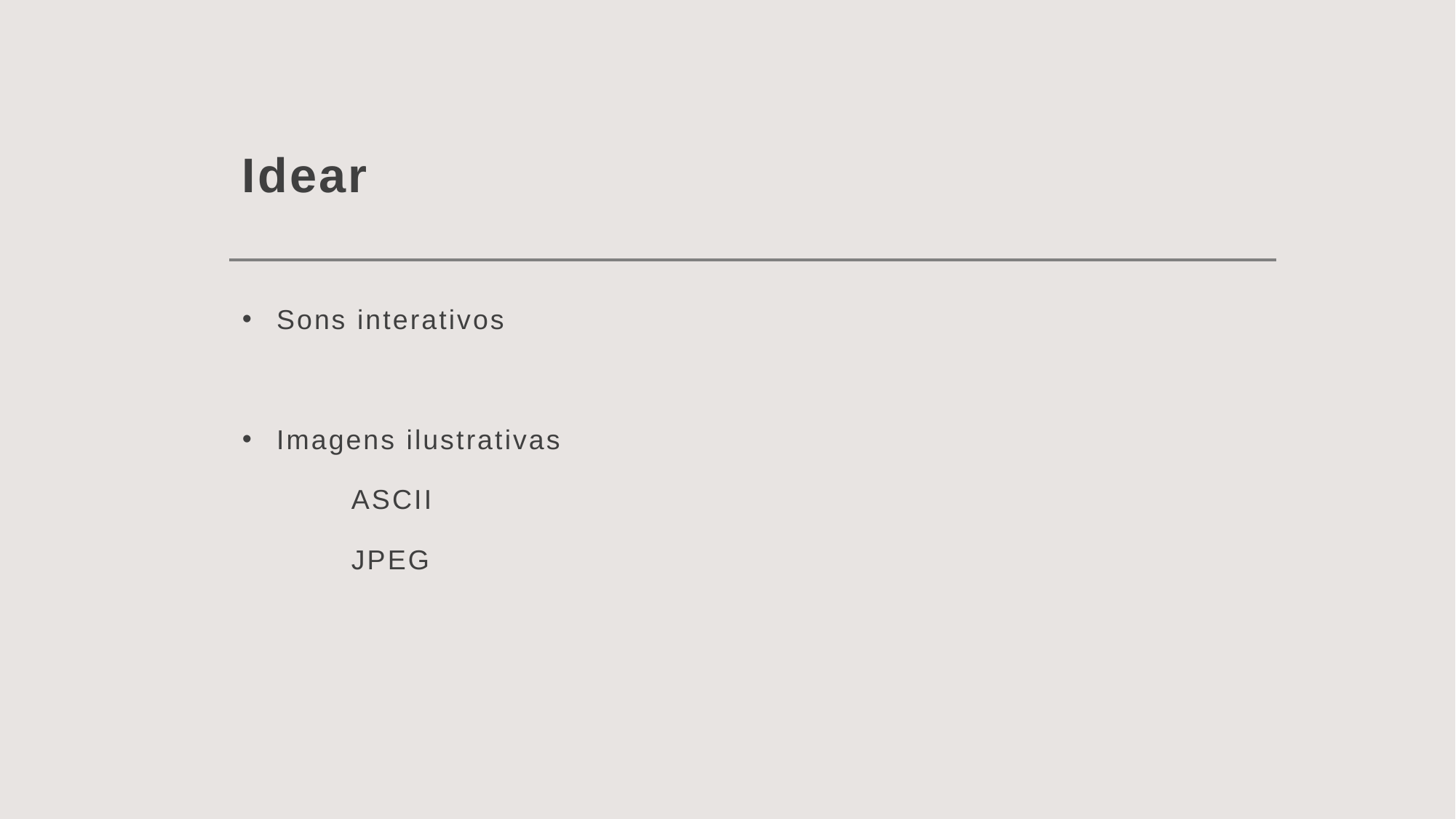

# Idear
Sons interativos

Imagens ilustrativas
	ASCII
	JPEG